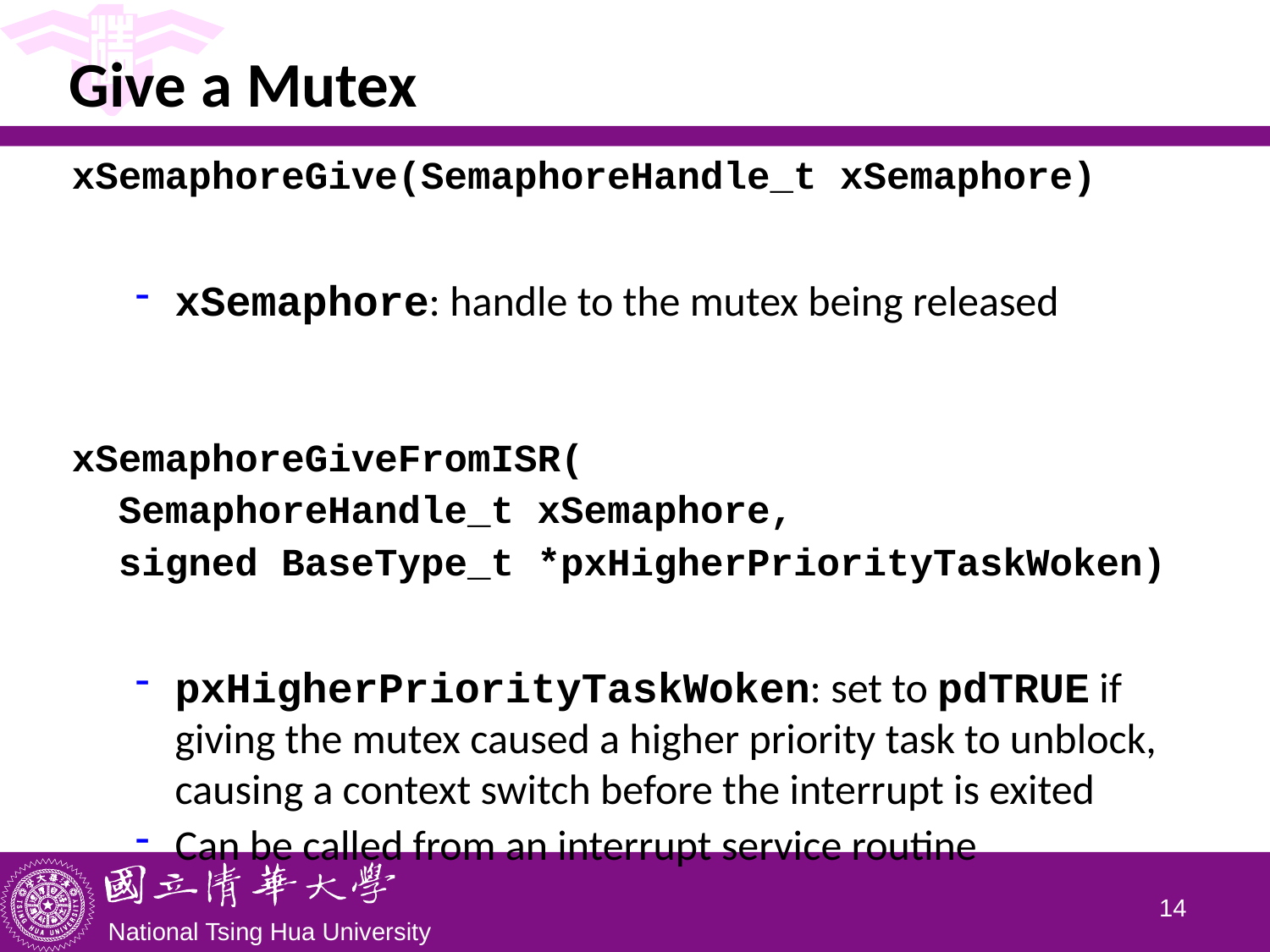

# Give a Mutex
xSemaphoreGive(SemaphoreHandle_t xSemaphore)

xSemaphore: handle to the mutex being released

xSemaphoreGiveFromISR(
  SemaphoreHandle_t xSemaphore,
  signed BaseType_t *pxHigherPriorityTaskWoken)

pxHigherPriorityTaskWoken: set to pdTRUE if giving the mutex caused a higher priority task to unblock, causing a context switch before the interrupt is exited
Can be called from an interrupt service routine
14